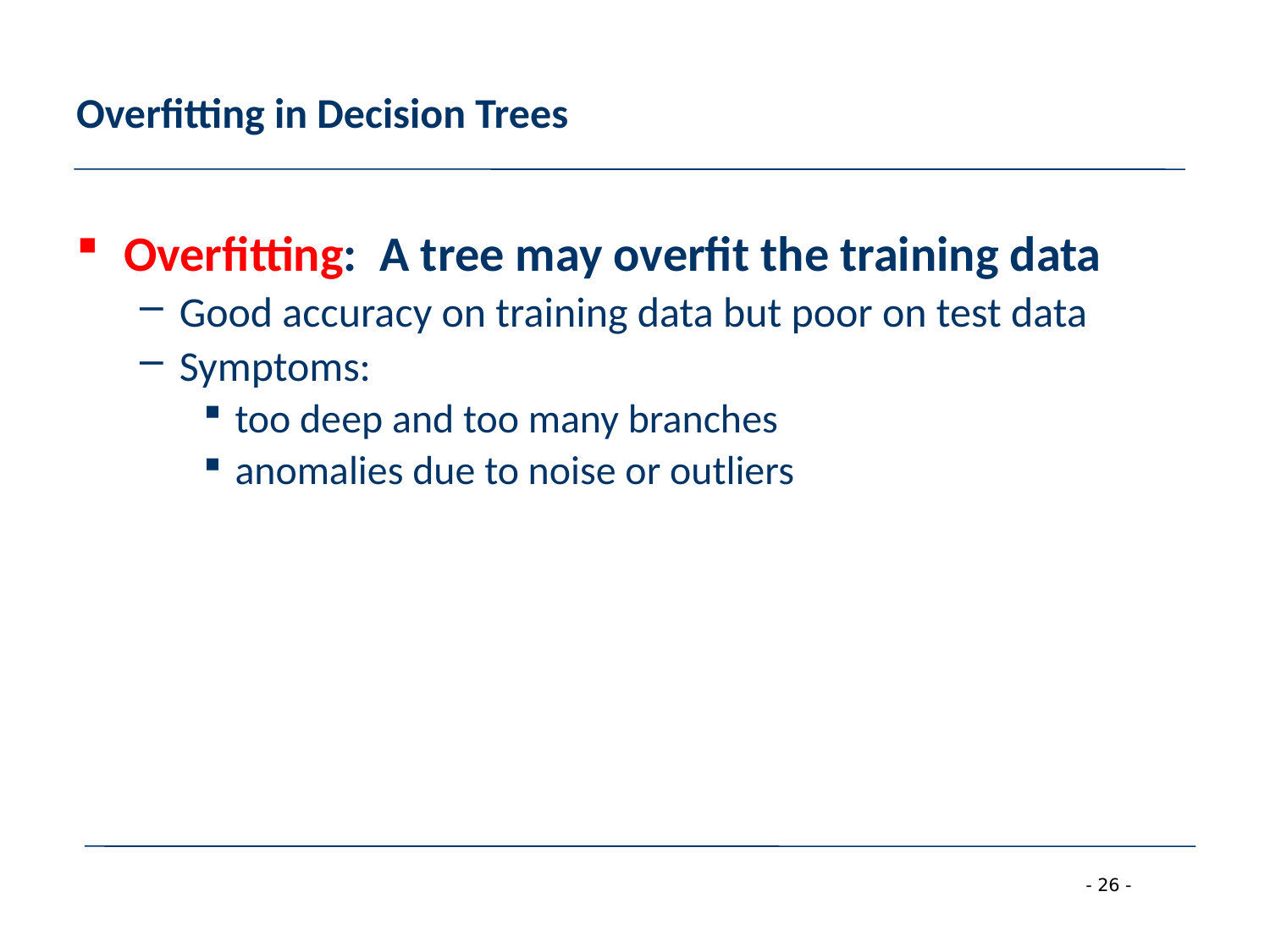

# Overfitting in Decision Trees
Overfitting:  A tree may overfit the training data
Good accuracy on training data but poor on test data
Symptoms:
too deep and too many branches
anomalies due to noise or outliers